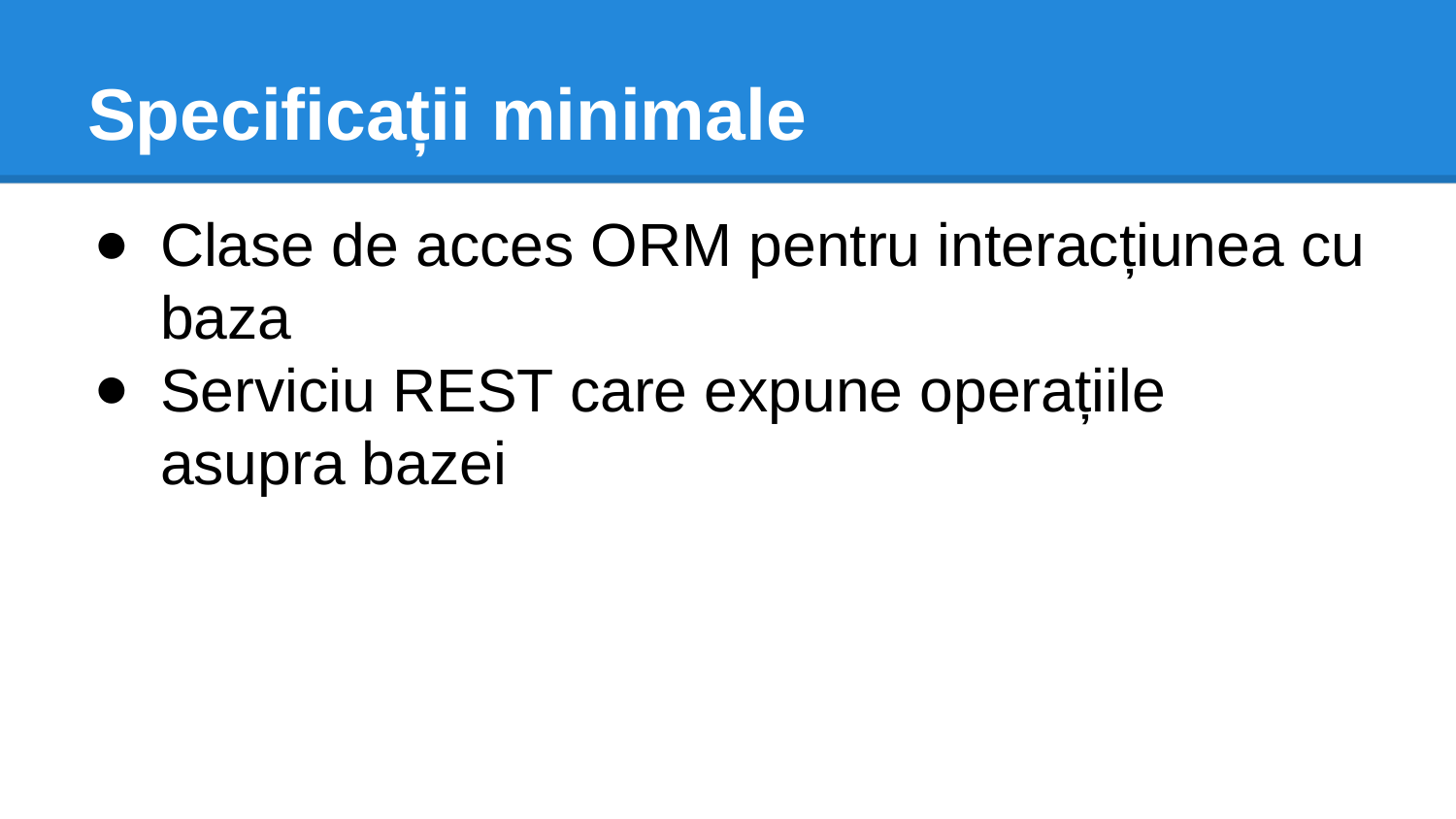

# Specificații minimale
Clase de acces ORM pentru interacțiunea cu baza
Serviciu REST care expune operațiile asupra bazei